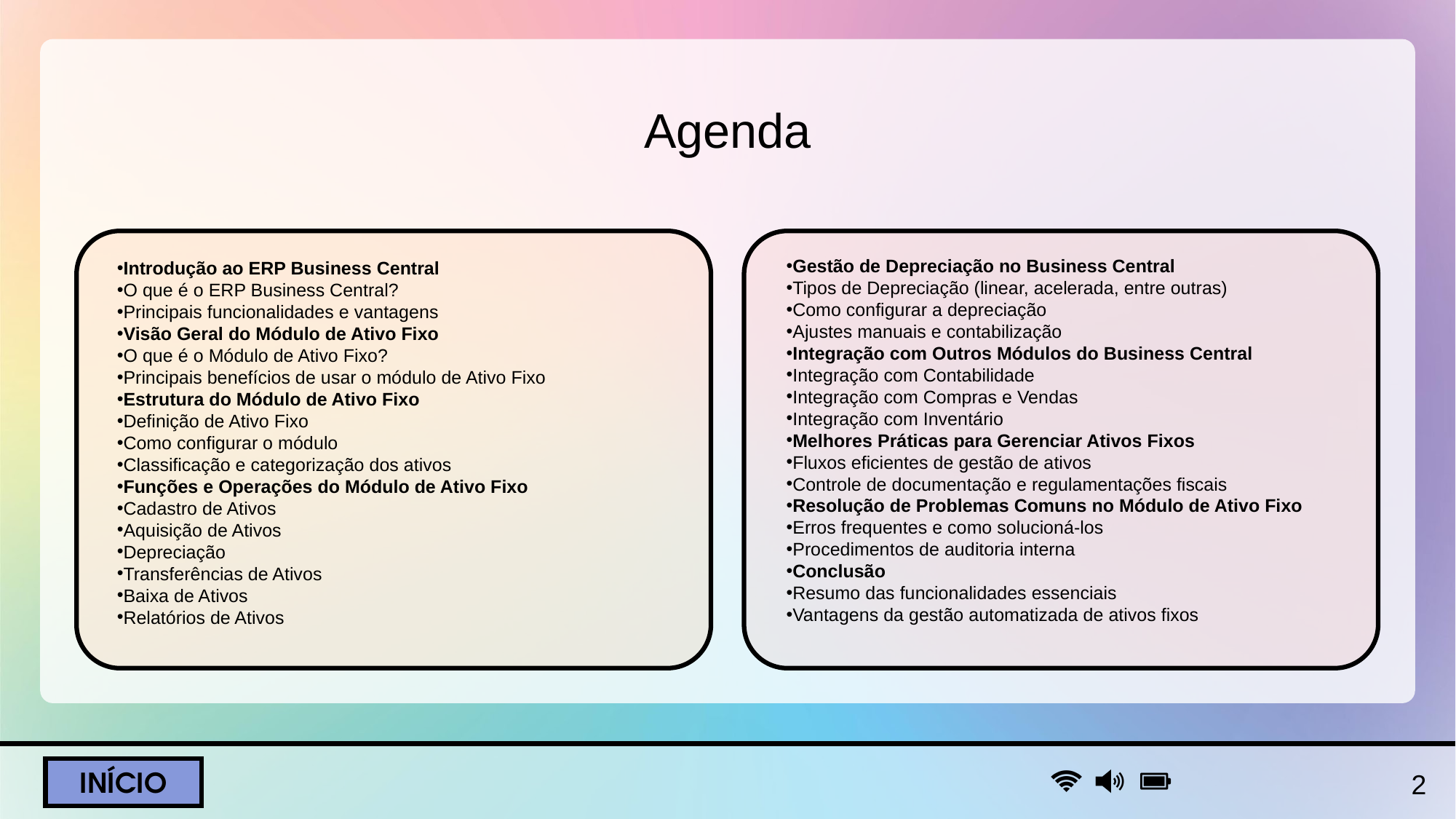

# Agenda
Introdução ao ERP Business Central
O que é o ERP Business Central?
Principais funcionalidades e vantagens
Visão Geral do Módulo de Ativo Fixo
O que é o Módulo de Ativo Fixo?
Principais benefícios de usar o módulo de Ativo Fixo
Estrutura do Módulo de Ativo Fixo
Definição de Ativo Fixo
Como configurar o módulo
Classificação e categorização dos ativos
Funções e Operações do Módulo de Ativo Fixo
Cadastro de Ativos
Aquisição de Ativos
Depreciação
Transferências de Ativos
Baixa de Ativos
Relatórios de Ativos

Gestão de Depreciação no Business Central
Tipos de Depreciação (linear, acelerada, entre outras)
Como configurar a depreciação
Ajustes manuais e contabilização
Integração com Outros Módulos do Business Central
Integração com Contabilidade
Integração com Compras e Vendas
Integração com Inventário
Melhores Práticas para Gerenciar Ativos Fixos
Fluxos eficientes de gestão de ativos
Controle de documentação e regulamentações fiscais
Resolução de Problemas Comuns no Módulo de Ativo Fixo
Erros frequentes e como solucioná-los
Procedimentos de auditoria interna
Conclusão
Resumo das funcionalidades essenciais
Vantagens da gestão automatizada de ativos fixos

2